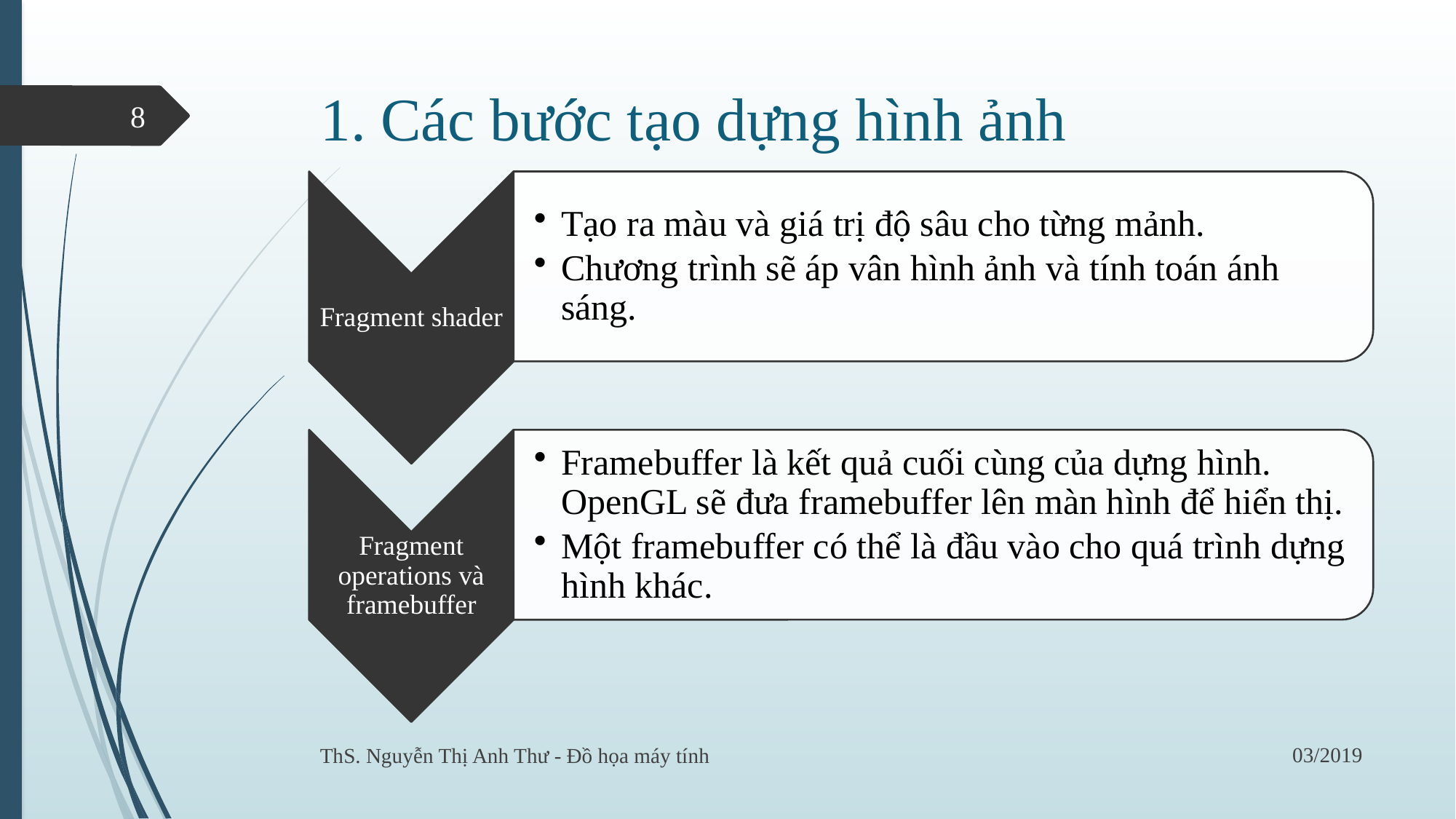

# 1. Các bước tạo dựng hình ảnh
8
Fragment shader
Tạo ra màu và giá trị độ sâu cho từng mảnh.
Chương trình sẽ áp vân hình ảnh và tính toán ánh sáng.
Fragment operations và framebuffer
Framebuffer là kết quả cuối cùng của dựng hình. OpenGL sẽ đưa framebuffer lên màn hình để hiển thị.
Một framebuffer có thể là đầu vào cho quá trình dựng hình khác.
03/2019
ThS. Nguyễn Thị Anh Thư - Đồ họa máy tính